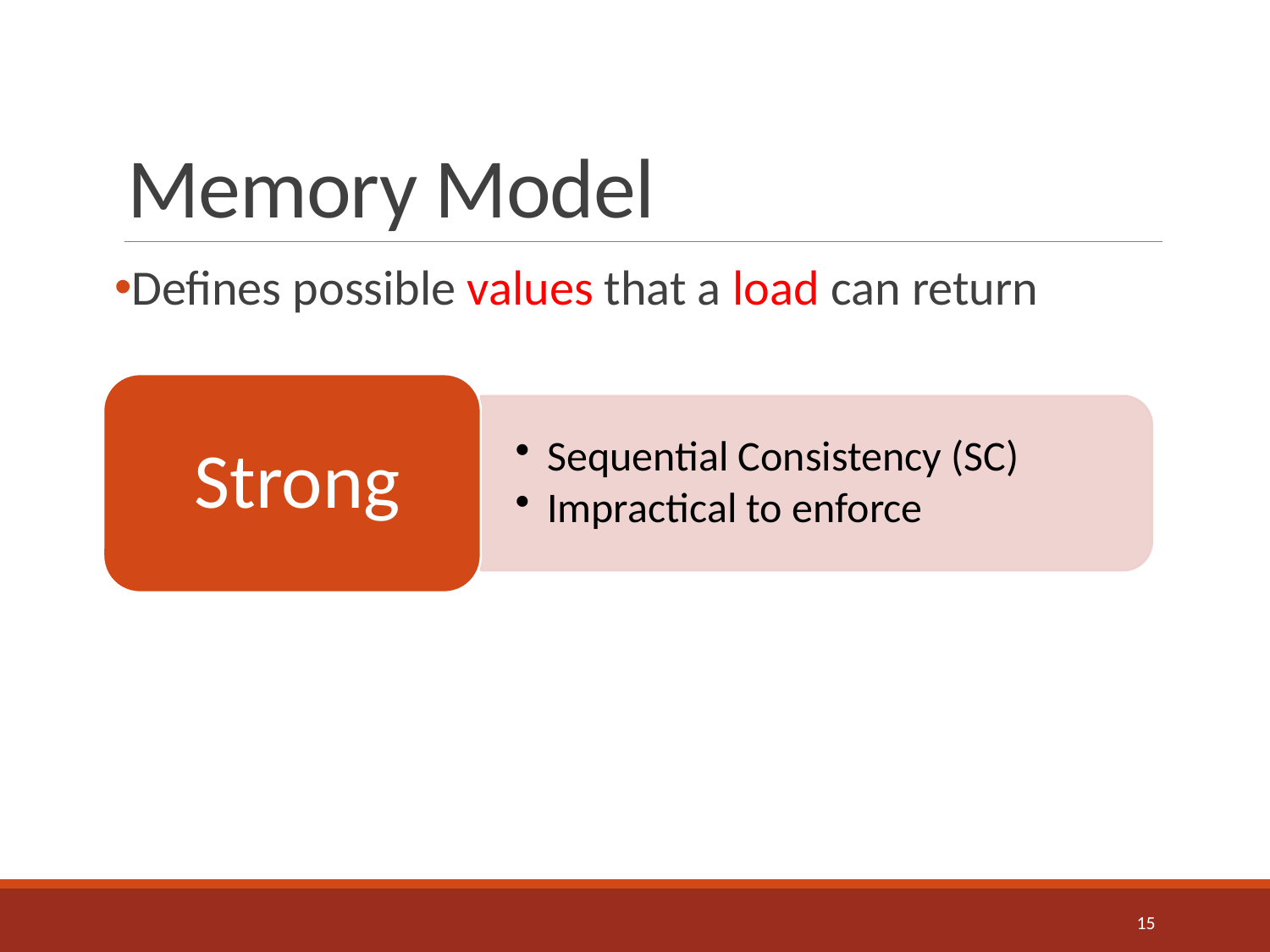

# Memory Model
Defines possible values that a load can return
Sequential Consistency (SC)
Impractical to enforce
Strong
15